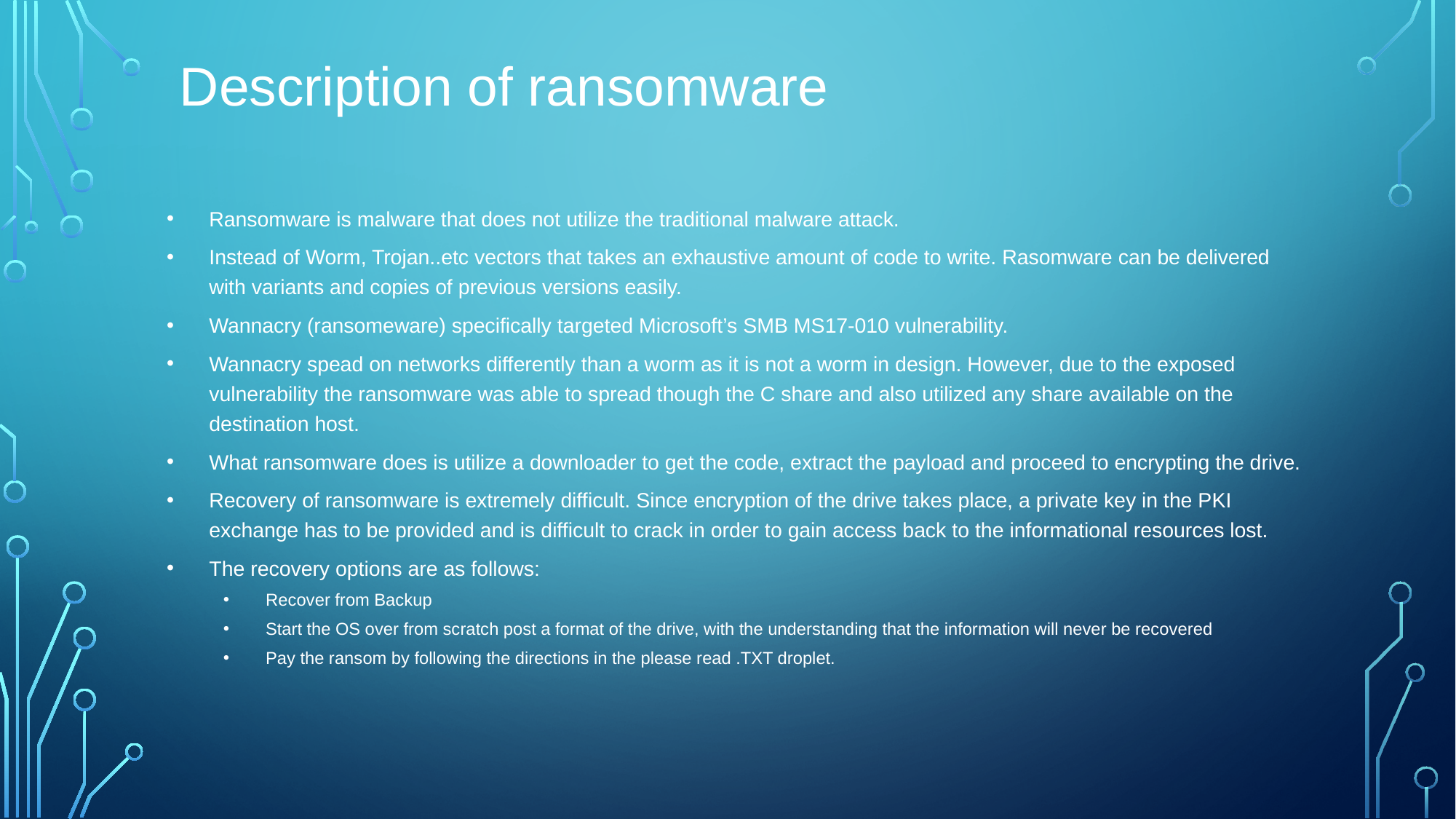

# Description of ransomware

Ransomware is malware that does not utilize the traditional malware attack.
Instead of Worm, Trojan..etc vectors that takes an exhaustive amount of code to write. Rasomware can be delivered with variants and copies of previous versions easily.
Wannacry (ransomeware) specifically targeted Microsoft’s SMB MS17-010 vulnerability.
Wannacry spead on networks differently than a worm as it is not a worm in design. However, due to the exposed vulnerability the ransomware was able to spread though the C share and also utilized any share available on the destination host.
What ransomware does is utilize a downloader to get the code, extract the payload and proceed to encrypting the drive.
Recovery of ransomware is extremely difficult. Since encryption of the drive takes place, a private key in the PKI exchange has to be provided and is difficult to crack in order to gain access back to the informational resources lost.
The recovery options are as follows:
Recover from Backup
Start the OS over from scratch post a format of the drive, with the understanding that the information will never be recovered
Pay the ransom by following the directions in the please read .TXT droplet.